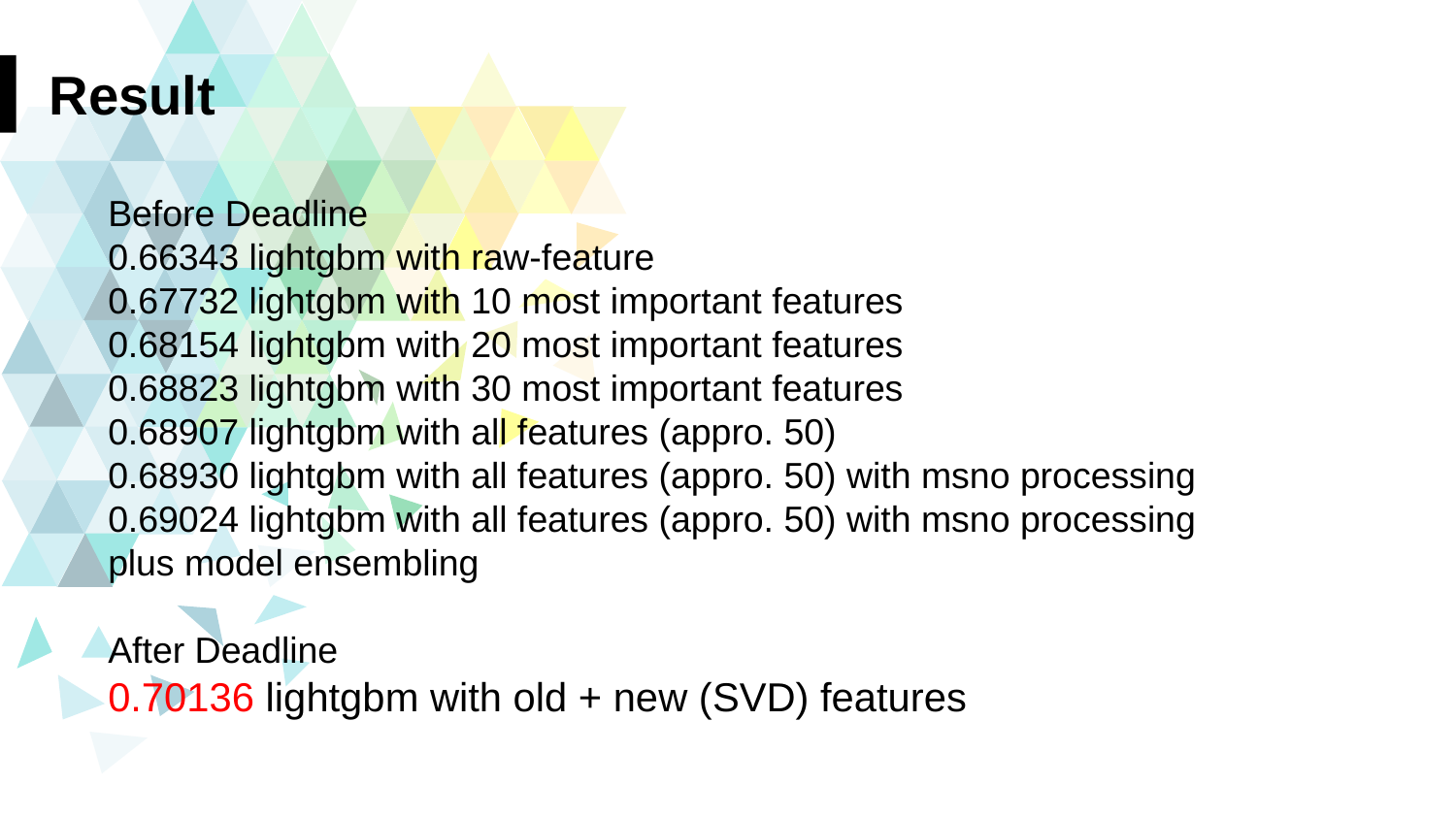

Result
Before Deadline
0.66343 lightgbm with raw-feature
0.67732 lightgbm with 10 most important features
0.68154 lightgbm with 20 most important features
0.68823 lightgbm with 30 most important features
0.68907 lightgbm with all features (appro. 50)
0.68930 lightgbm with all features (appro. 50) with msno processing 0.69024 lightgbm with all features (appro. 50) with msno processing plus model ensembling

After Deadline
0.70136 lightgbm with old + new (SVD) features